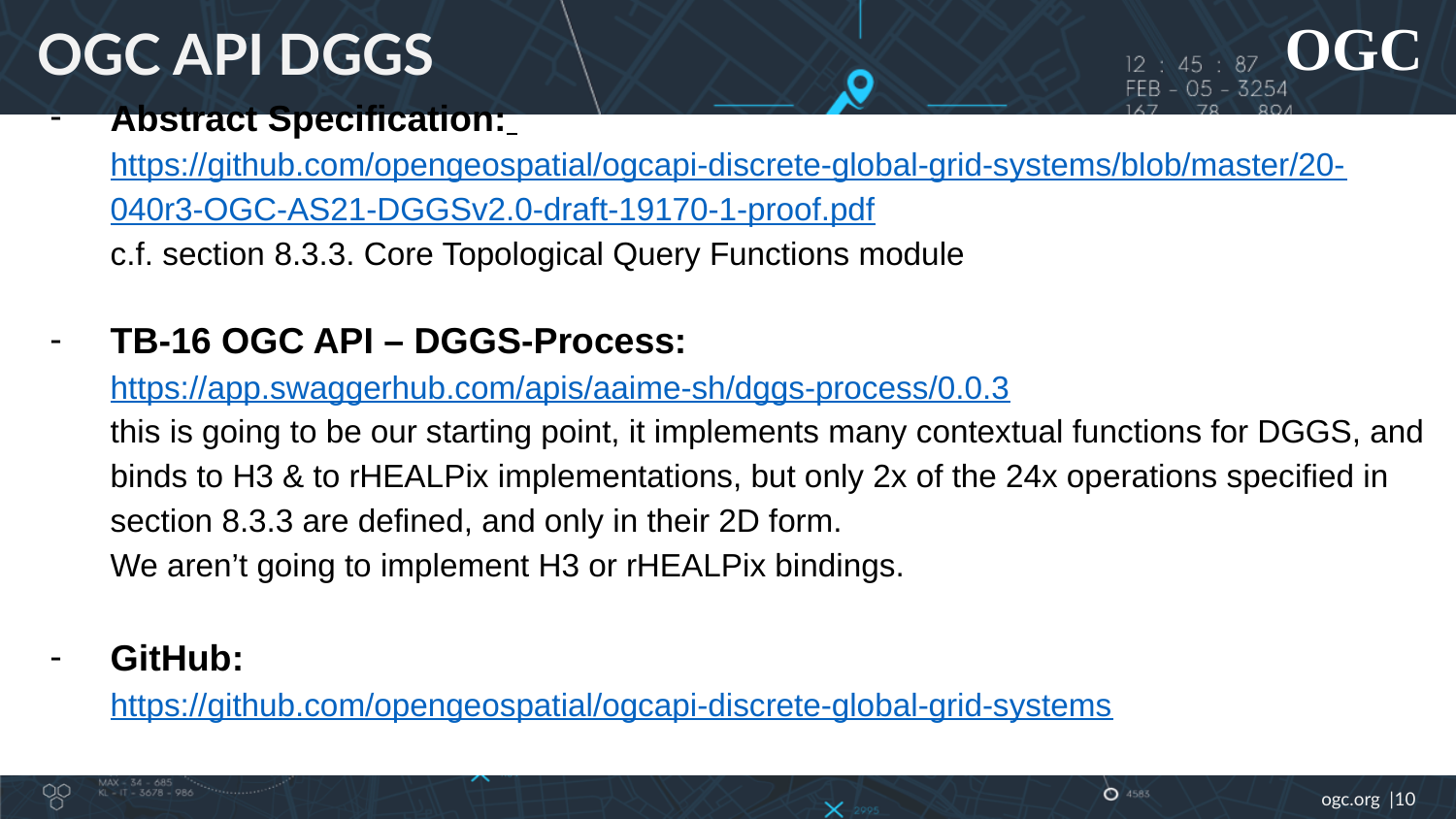

# OGC API DGGS
Abstract Specification:
https://github.com/opengeospatial/ogcapi-discrete-global-grid-systems/blob/master/20-040r3-OGC-AS21-DGGSv2.0-draft-19170-1-proof.pdf
c.f. section 8.3.3. Core Topological Query Functions module
TB-16 OGC API – DGGS-Process:
https://app.swaggerhub.com/apis/aaime-sh/dggs-process/0.0.3
this is going to be our starting point, it implements many contextual functions for DGGS, and binds to H3 & to rHEALPix implementations, but only 2x of the 24x operations specified in section 8.3.3 are defined, and only in their 2D form.
We aren’t going to implement H3 or rHEALPix bindings.
GitHub:
https://github.com/opengeospatial/ogcapi-discrete-global-grid-systems
10